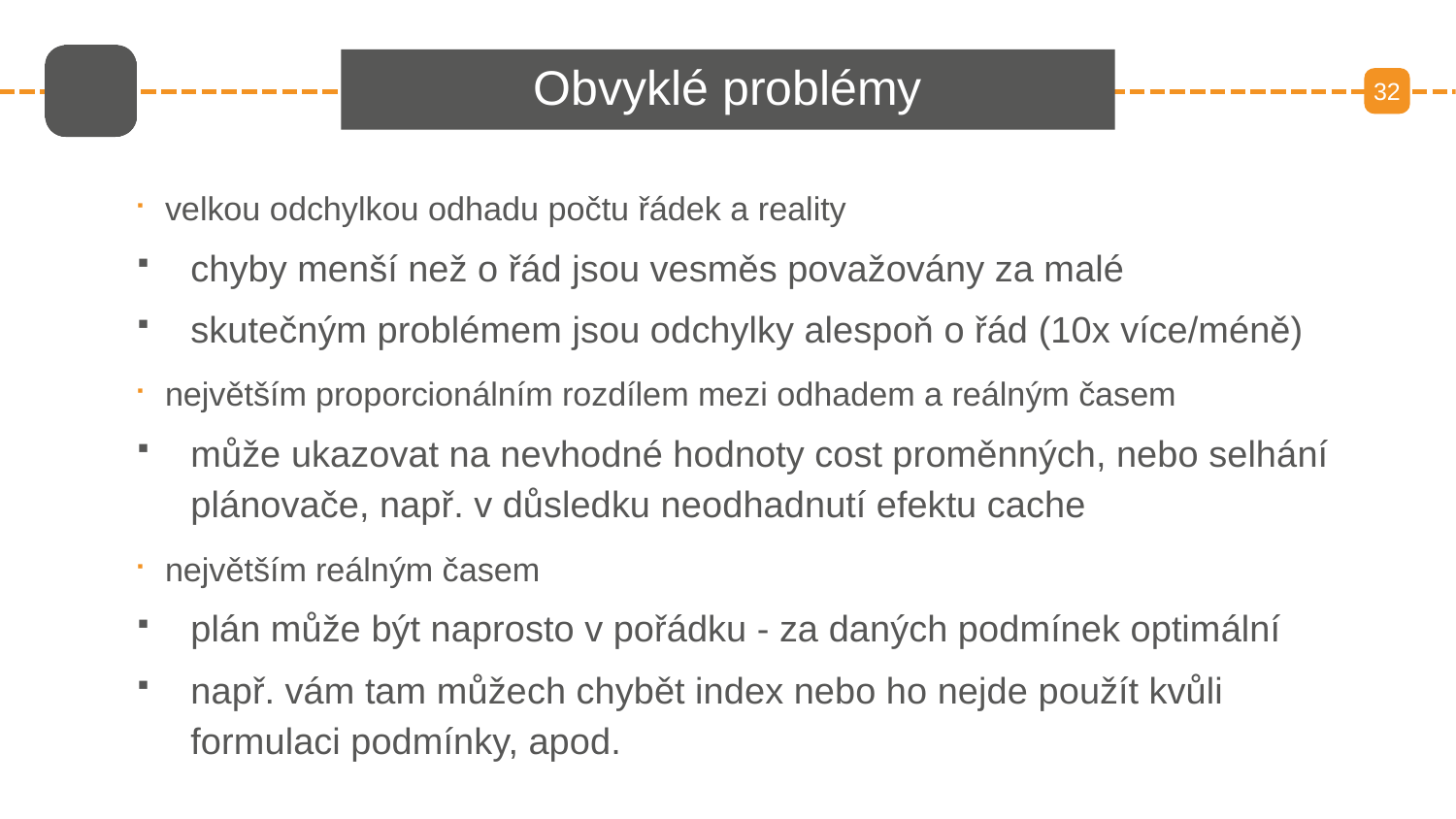

# Obvyklé problémy
32
velkou odchylkou odhadu počtu řádek a reality
chyby menší než o řád jsou vesměs považovány za malé
skutečným problémem jsou odchylky alespoň o řád (10x více/méně)
největším proporcionálním rozdílem mezi odhadem a reálným časem
může ukazovat na nevhodné hodnoty cost proměnných, nebo selhání plánovače, např. v důsledku neodhadnutí efektu cache
největším reálným časem
plán může být naprosto v pořádku - za daných podmínek optimální
např. vám tam můžech chybět index nebo ho nejde použít kvůli formulaci podmínky, apod.